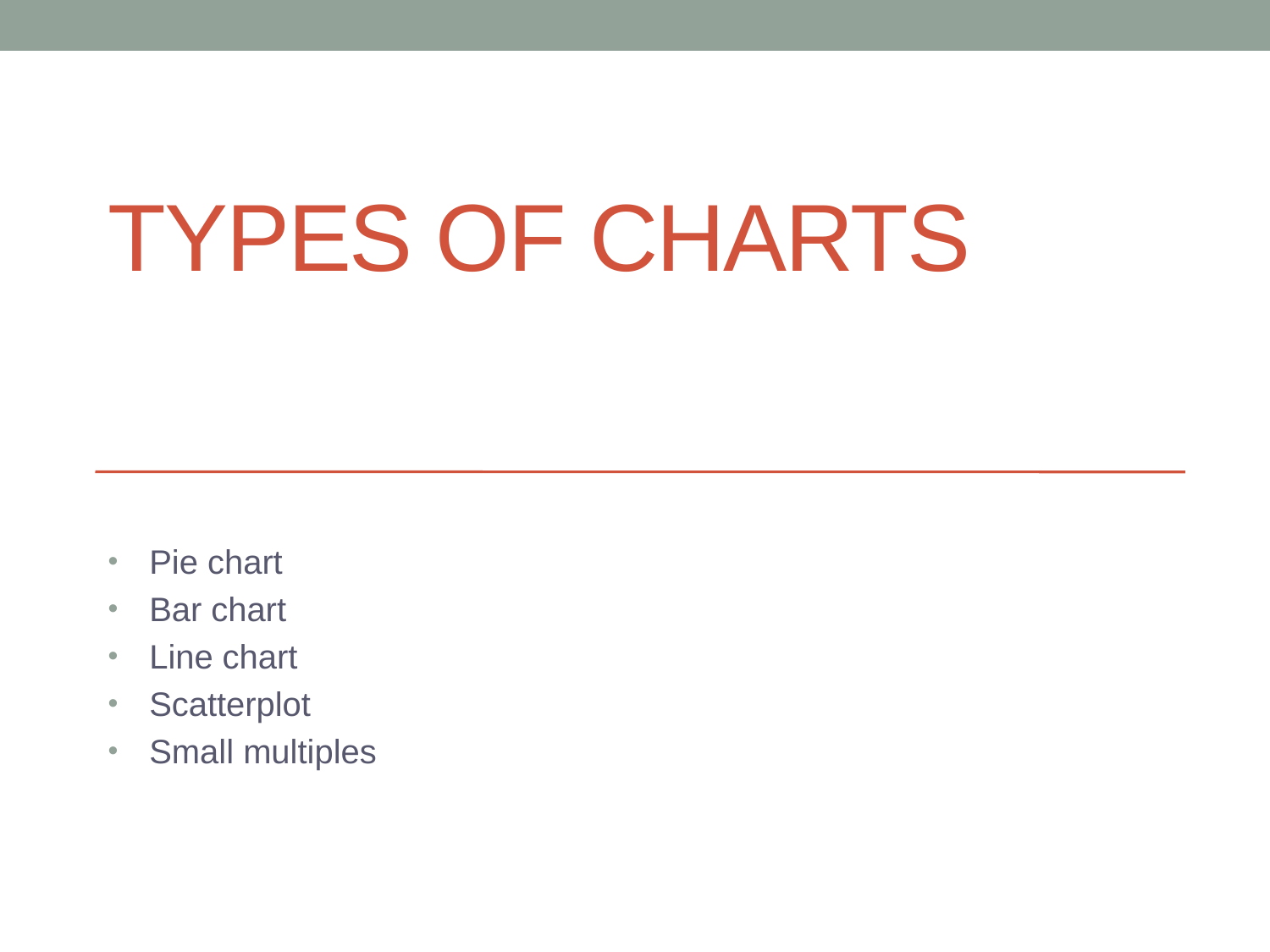

# Types of Charts
Pie chart
Bar chart
Line chart
Scatterplot
Small multiples